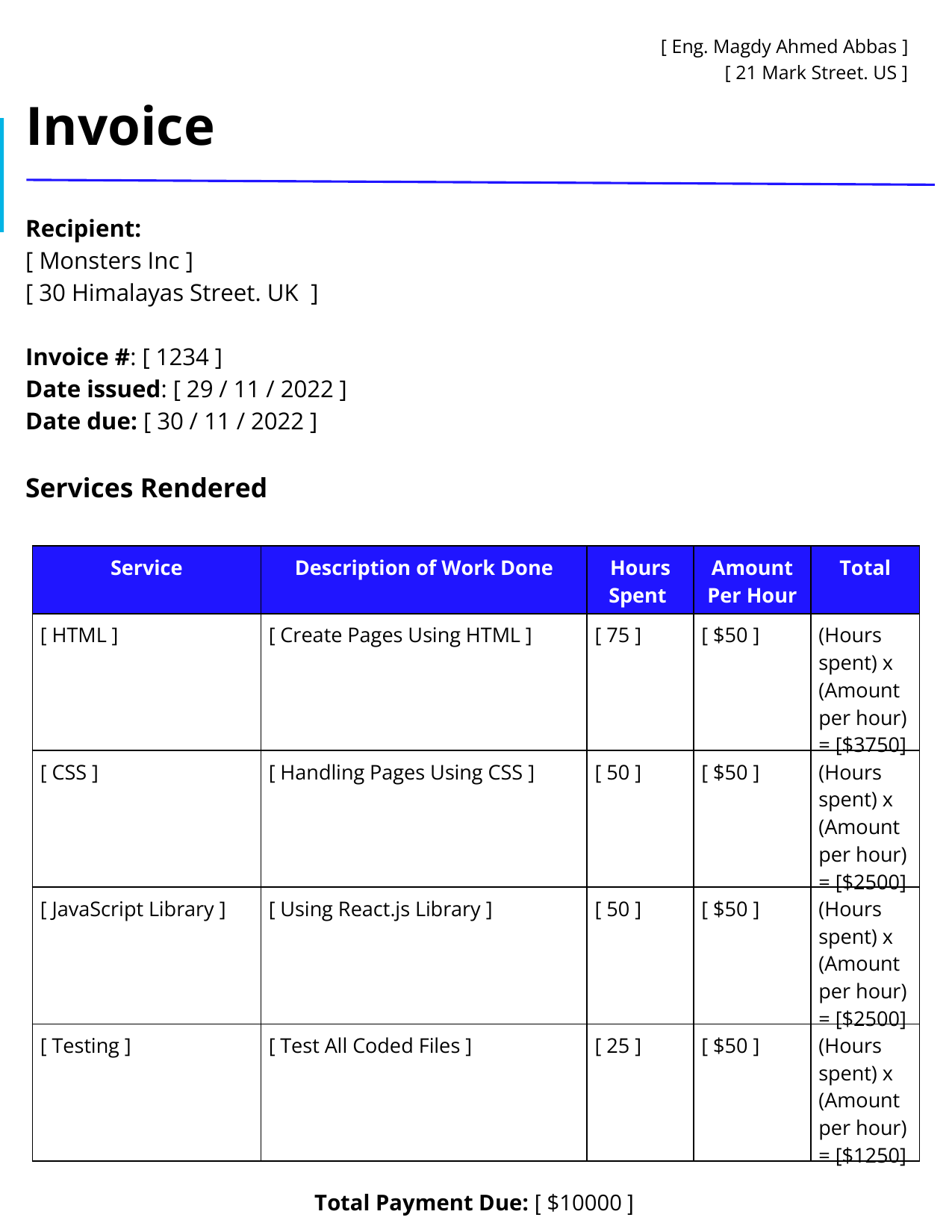

# [ Eng. Magdy Ahmed Abbas ]
[ 21 Mark Street. US ]
Invoice
Recipient:
[ Monsters Inc ]
[ 30 Himalayas Street. UK  ]

Invoice #: [ 1234 ]
Date issued: [ 29 / 11 / 2022 ]
Date due: [ 30 / 11 / 2022 ]

Services Rendered

| Service | Description of Work Done | Hours Spent | Amount Per Hour | Total |
| --- | --- | --- | --- | --- |
| [ HTML ] | [ Create Pages Using HTML ] | [ 75 ] | [ $50 ] | (Hours spent) x (Amount per hour) = [$3750] |
| [ CSS ] | [ Handling Pages Using CSS ] | [ 50 ] | [ $50 ] | (Hours spent) x (Amount per hour) = [$2500] |
| [ JavaScript Library ] | [ Using React.js Library ] | [ 50 ] | [ $50 ] | (Hours spent) x (Amount per hour) = [$2500] |
| [ Testing ] | [ Test All Coded Files ] | [ 25 ] | [ $50 ] | (Hours spent) x (Amount per hour) = [$1250] |
Total Payment Due: [ $10000 ]